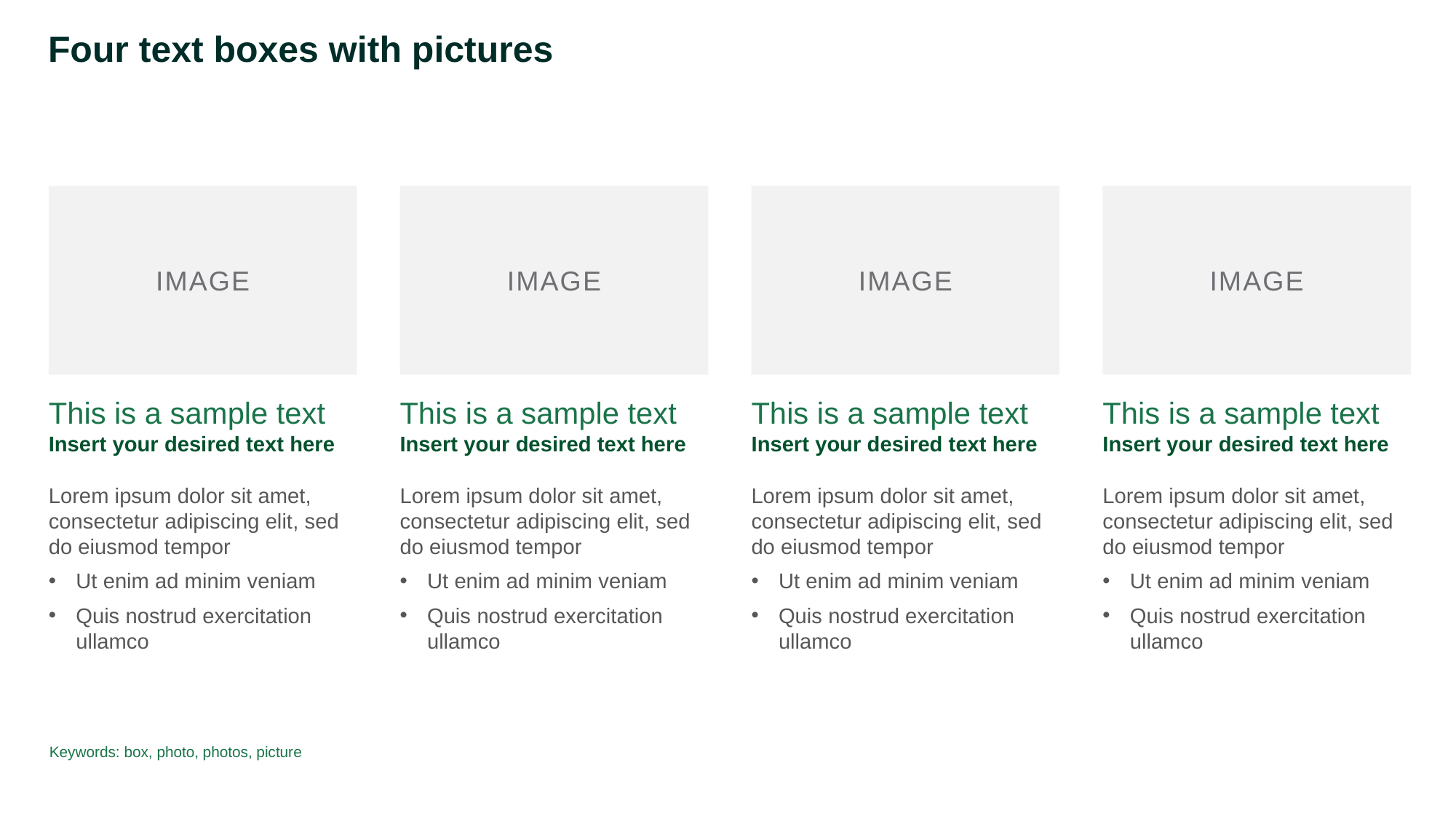

# Four text boxes with pictures
IMAGE
IMAGE
IMAGE
IMAGE
This is a sample text
Insert your desired text here
This is a sample text
Insert your desired text here
This is a sample text
Insert your desired text here
This is a sample text
Insert your desired text here
Lorem ipsum dolor sit amet, consectetur adipiscing elit, sed do eiusmod tempor
Ut enim ad minim veniam
Quis nostrud exercitation ullamco
Lorem ipsum dolor sit amet, consectetur adipiscing elit, sed do eiusmod tempor
Ut enim ad minim veniam
Quis nostrud exercitation ullamco
Lorem ipsum dolor sit amet, consectetur adipiscing elit, sed do eiusmod tempor
Ut enim ad minim veniam
Quis nostrud exercitation ullamco
Lorem ipsum dolor sit amet, consectetur adipiscing elit, sed do eiusmod tempor
Ut enim ad minim veniam
Quis nostrud exercitation ullamco
Keywords: box, photo, photos, picture